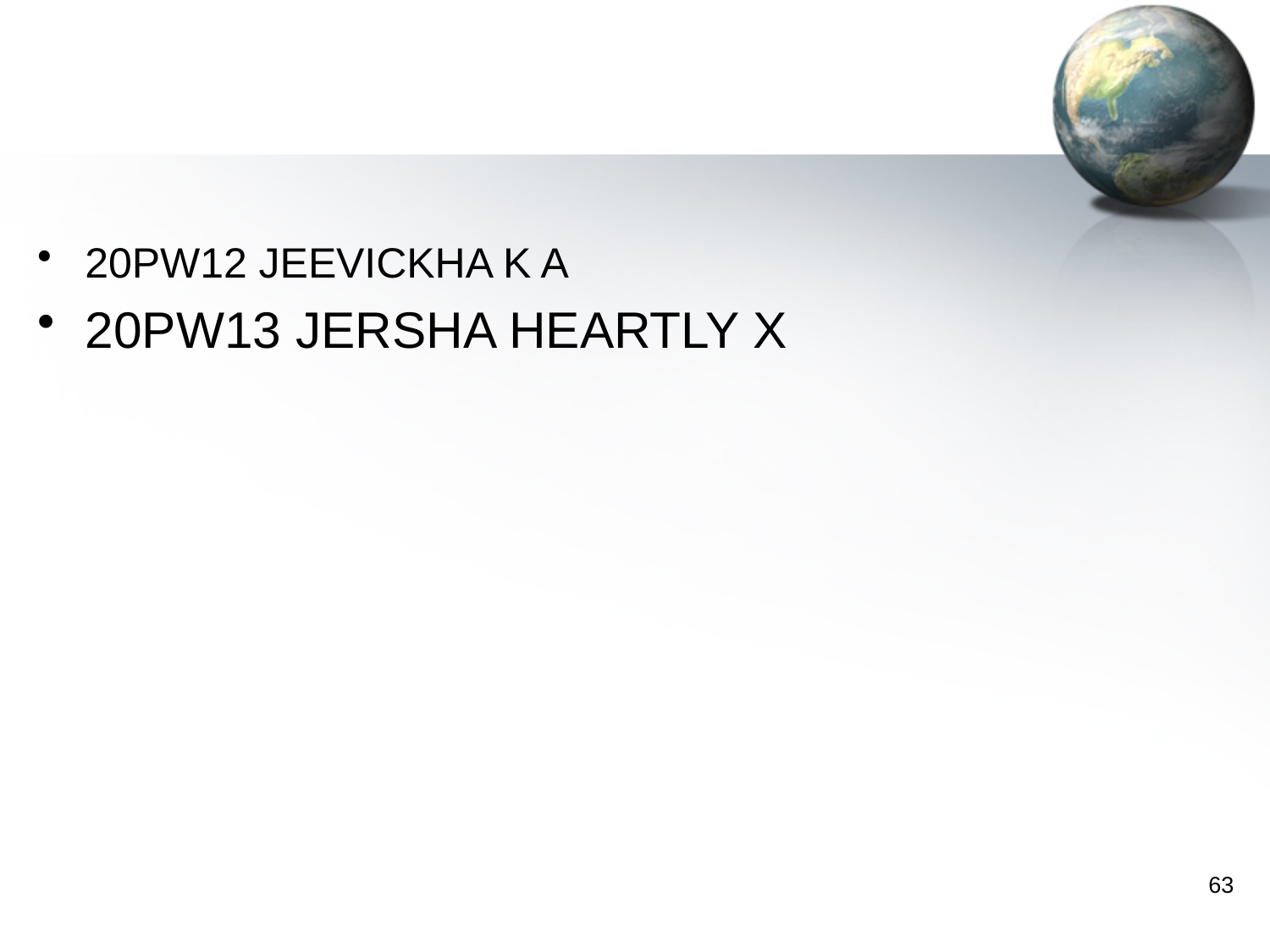

#
20PW12 JEEVICKHA K A
20PW13 JERSHA HEARTLY X
63